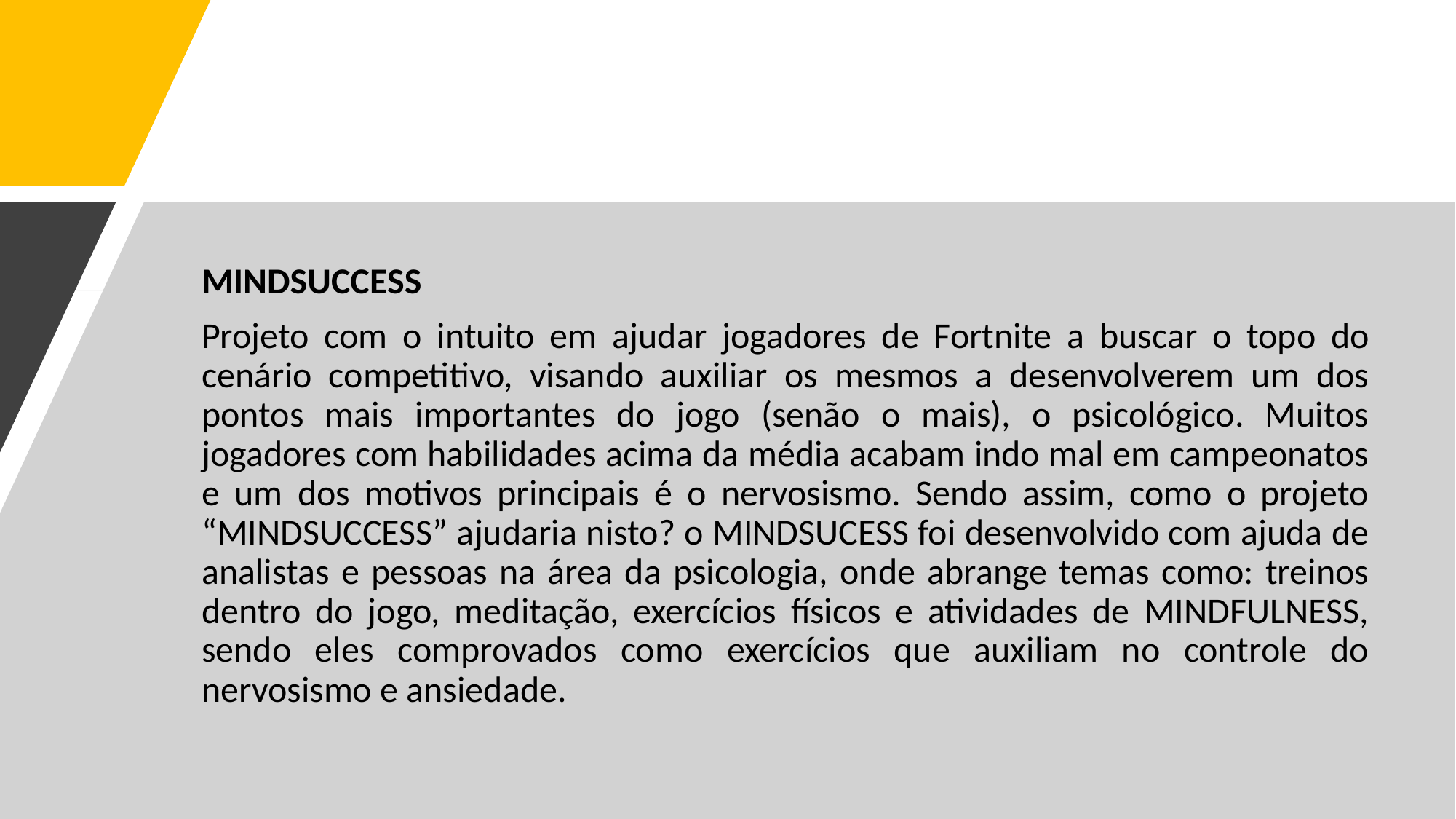

MINDSUCCESS
Projeto com o intuito em ajudar jogadores de Fortnite a buscar o topo do cenário competitivo, visando auxiliar os mesmos a desenvolverem um dos pontos mais importantes do jogo (senão o mais), o psicológico. Muitos jogadores com habilidades acima da média acabam indo mal em campeonatos e um dos motivos principais é o nervosismo. Sendo assim, como o projeto “MINDSUCCESS” ajudaria nisto? o MINDSUCESS foi desenvolvido com ajuda de analistas e pessoas na área da psicologia, onde abrange temas como: treinos dentro do jogo, meditação, exercícios físicos e atividades de MINDFULNESS, sendo eles comprovados como exercícios que auxiliam no controle do nervosismo e ansiedade.